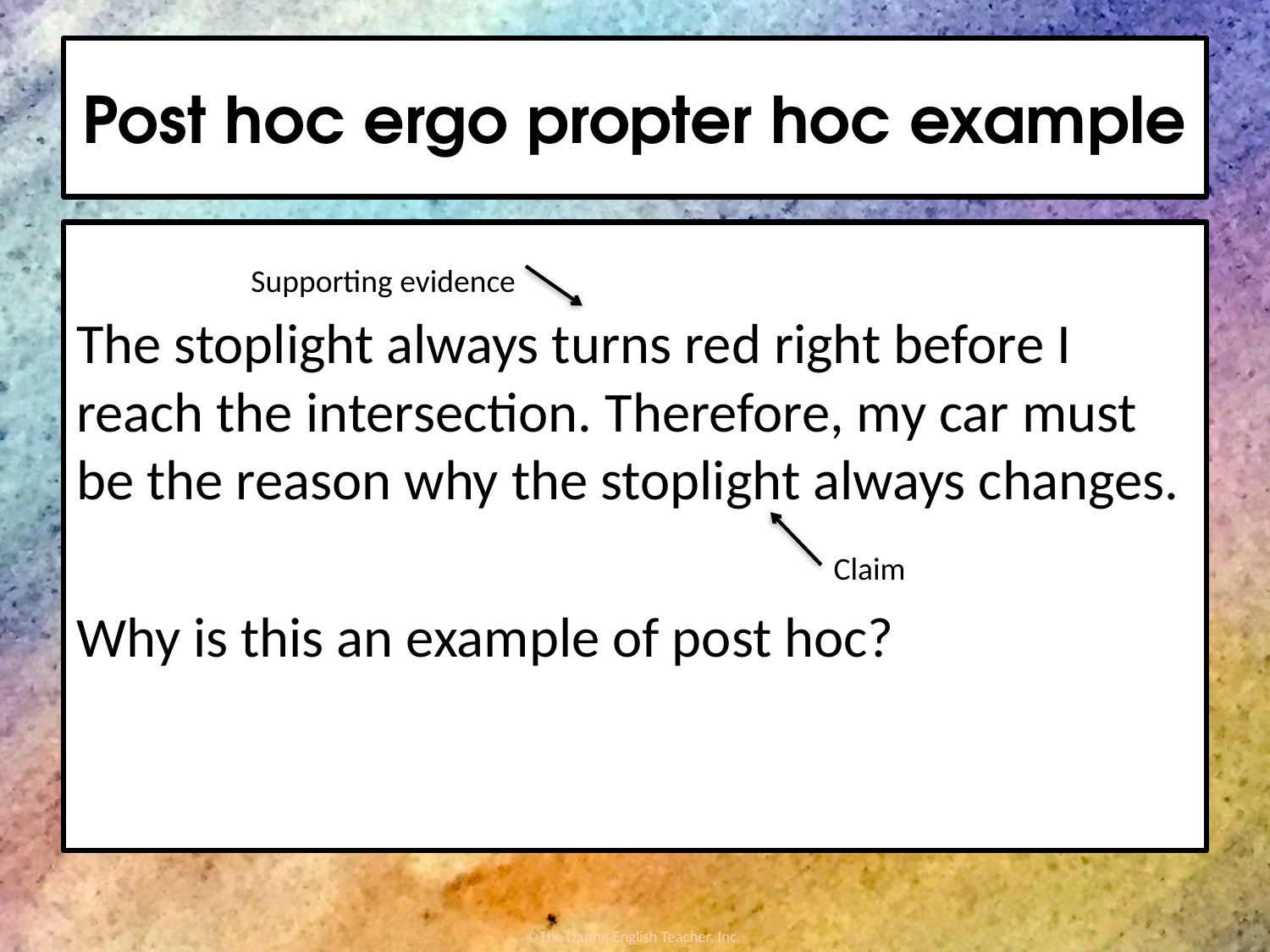

# Post hoc ergo propter hoc example

The stoplight always turns red right before I reach the intersection. Therefore, my car must be the reason why the stoplight always changes.

Why is this an example of post hoc?
Supporting evidence
Claim